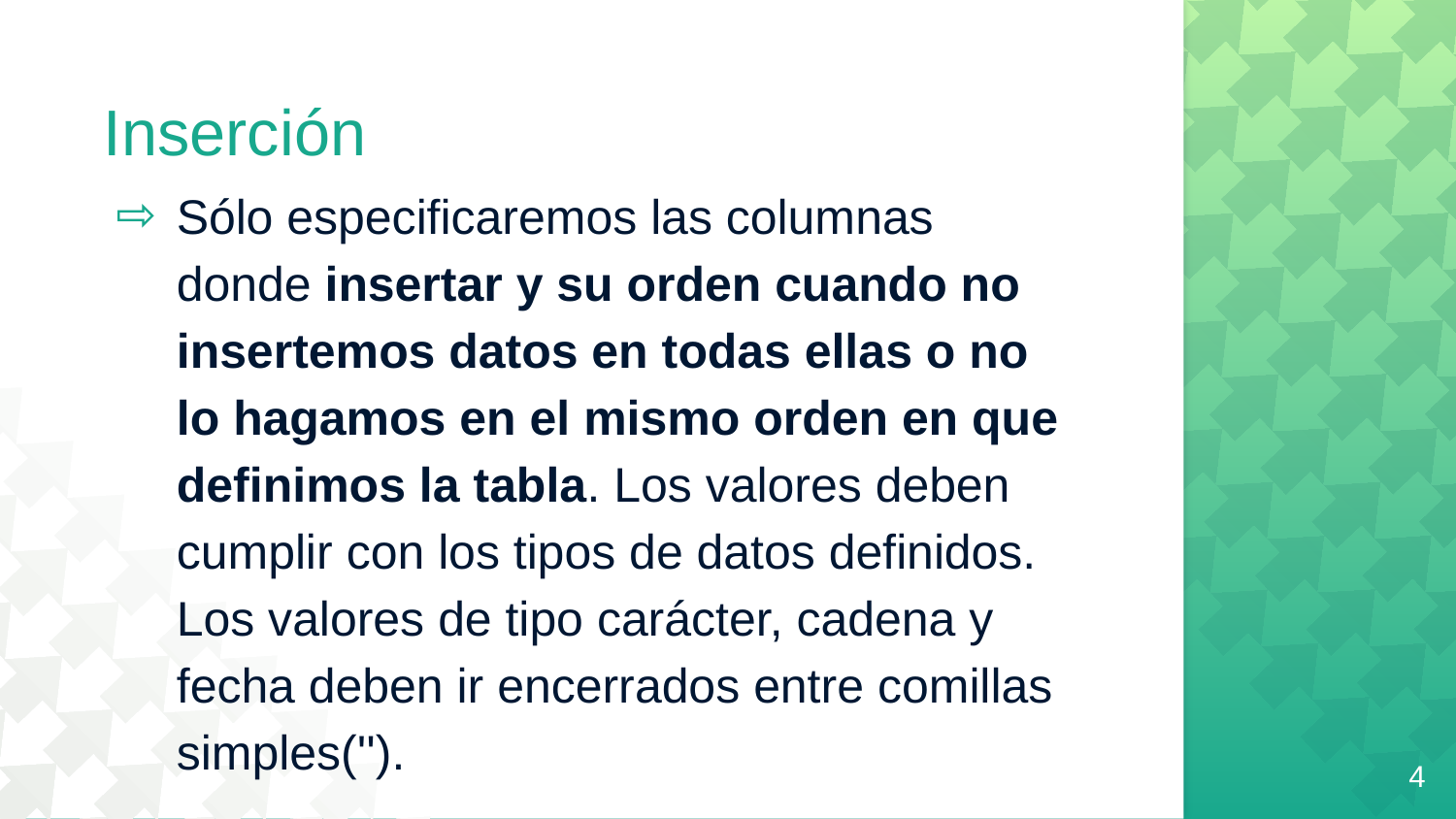

# Inserción
Sólo especificaremos las columnas donde insertar y su orden cuando no insertemos datos en todas ellas o no lo hagamos en el mismo orden en que definimos la tabla. Los valores deben cumplir con los tipos de datos definidos. Los valores de tipo carácter, cadena y fecha deben ir encerrados entre comillas simples('').

4